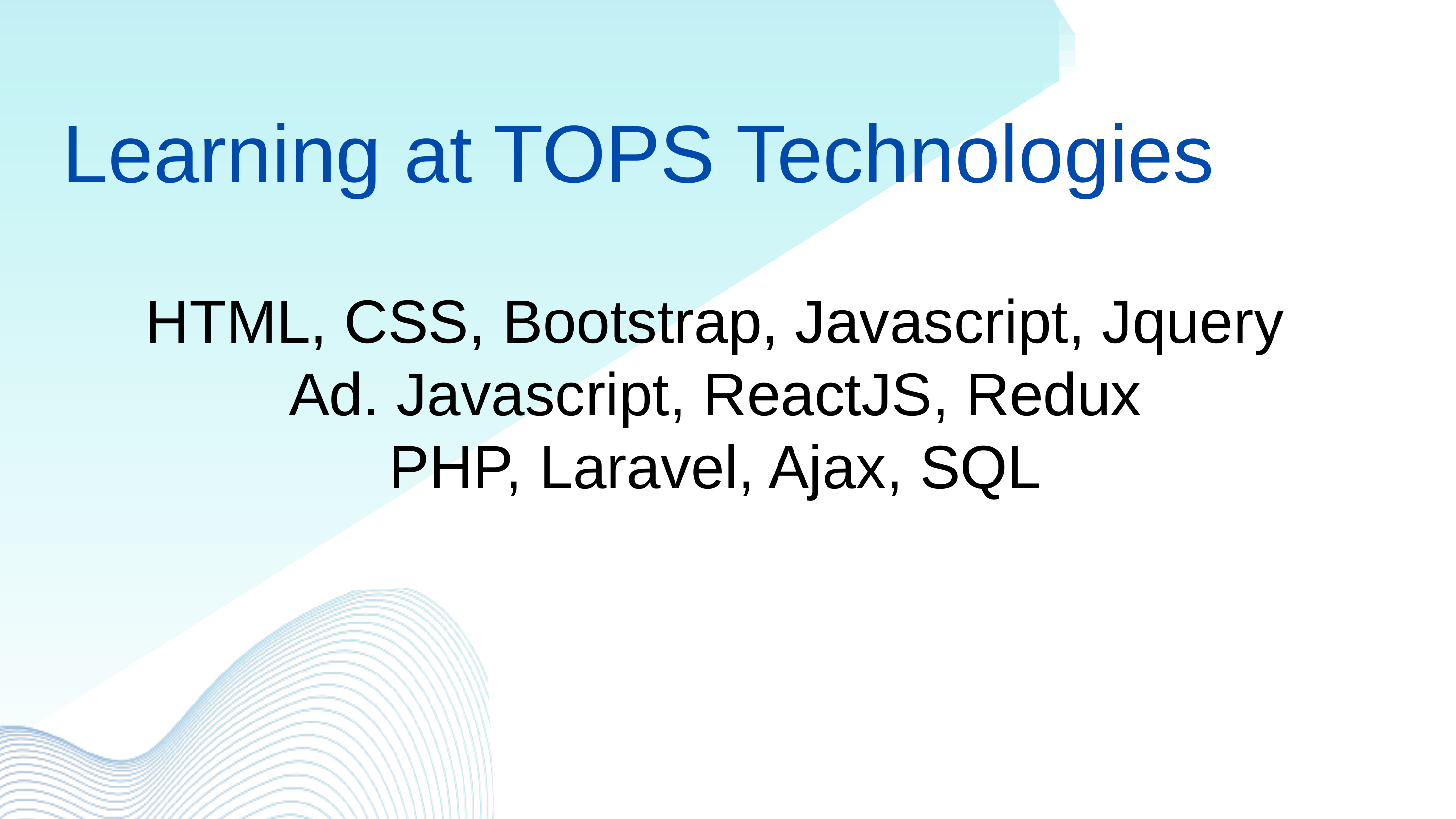

Learning at TOPS Technologies
HTML, CSS, Bootstrap, Javascript, Jquery
Ad. Javascript, ReactJS, Redux
PHP, Laravel, Ajax, SQL